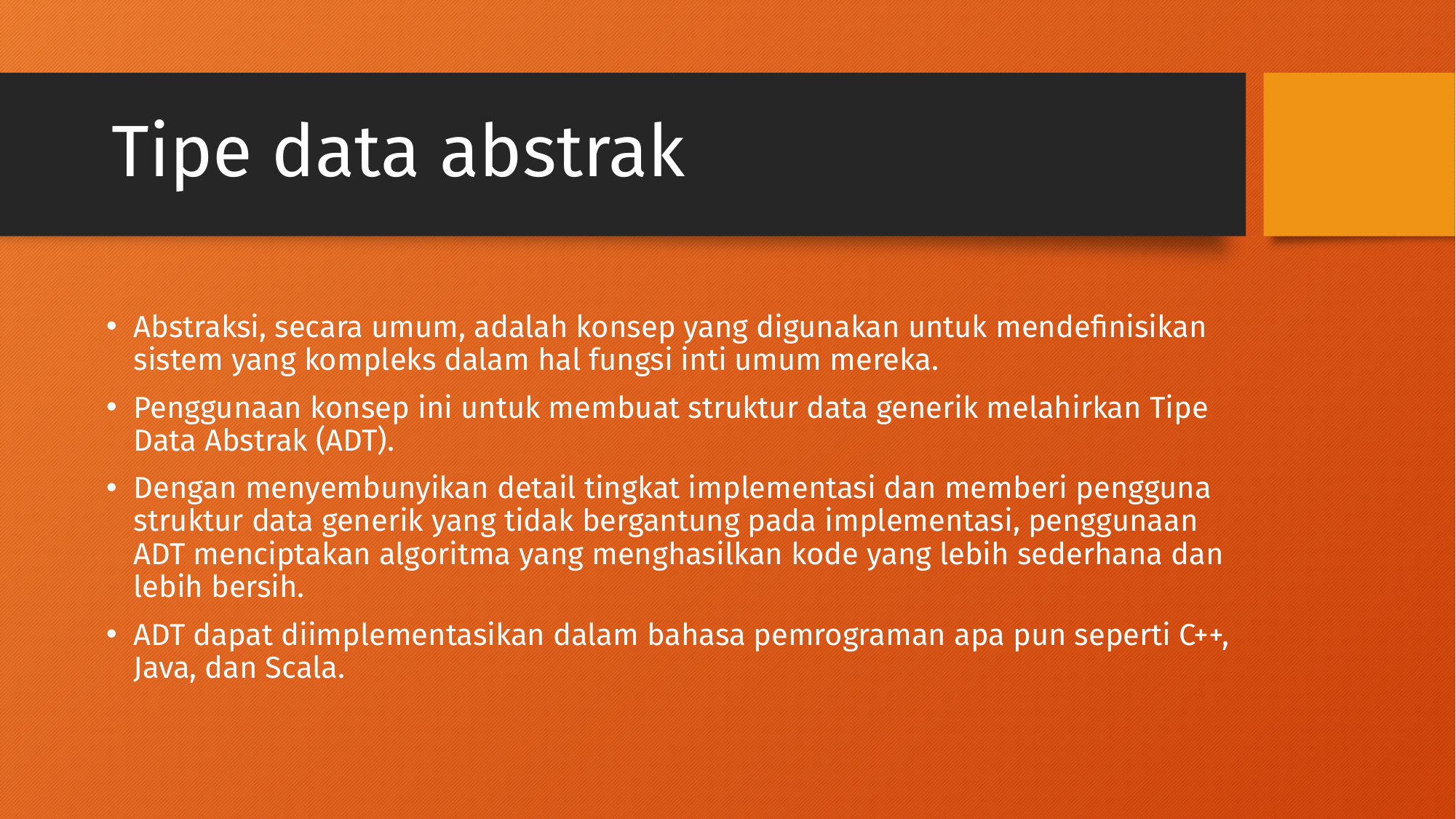

# Tipe data abstrak
Abstraksi, secara umum, adalah konsep yang digunakan untuk mendefinisikan sistem yang kompleks dalam hal fungsi inti umum mereka.
Penggunaan konsep ini untuk membuat struktur data generik melahirkan Tipe Data Abstrak (ADT).
Dengan menyembunyikan detail tingkat implementasi dan memberi pengguna struktur data generik yang tidak bergantung pada implementasi, penggunaan ADT menciptakan algoritma yang menghasilkan kode yang lebih sederhana dan lebih bersih.
ADT dapat diimplementasikan dalam bahasa pemrograman apa pun seperti C++, Java, dan Scala.